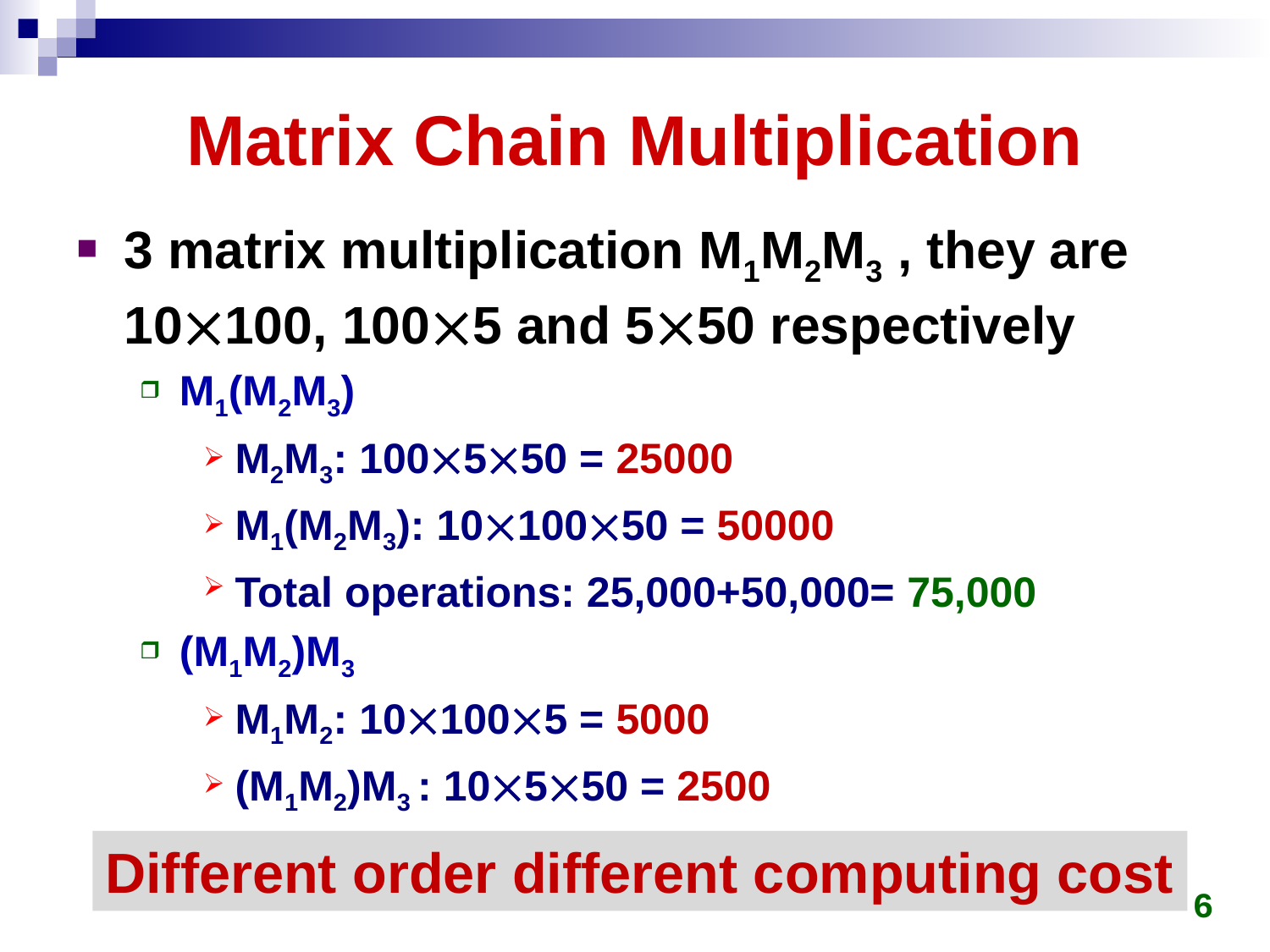

# Matrix Chain Multiplication
3 matrix multiplication M1M2M3 , they are 10×100, 100×5 and 5×50 respectively
M1(M2M3)
M2M3: 100×5×50 = 25000
M1(M2M3): 10×100×50 = 50000
Total operations: 25,000+50,000= 75,000
(M1M2)M3
M1M2: 10×100×5 = 5000
(M1M2)M3 : 10×5×50 = 2500
Total operations: 5,000+2,500=7,500

Different order different computing cost
6